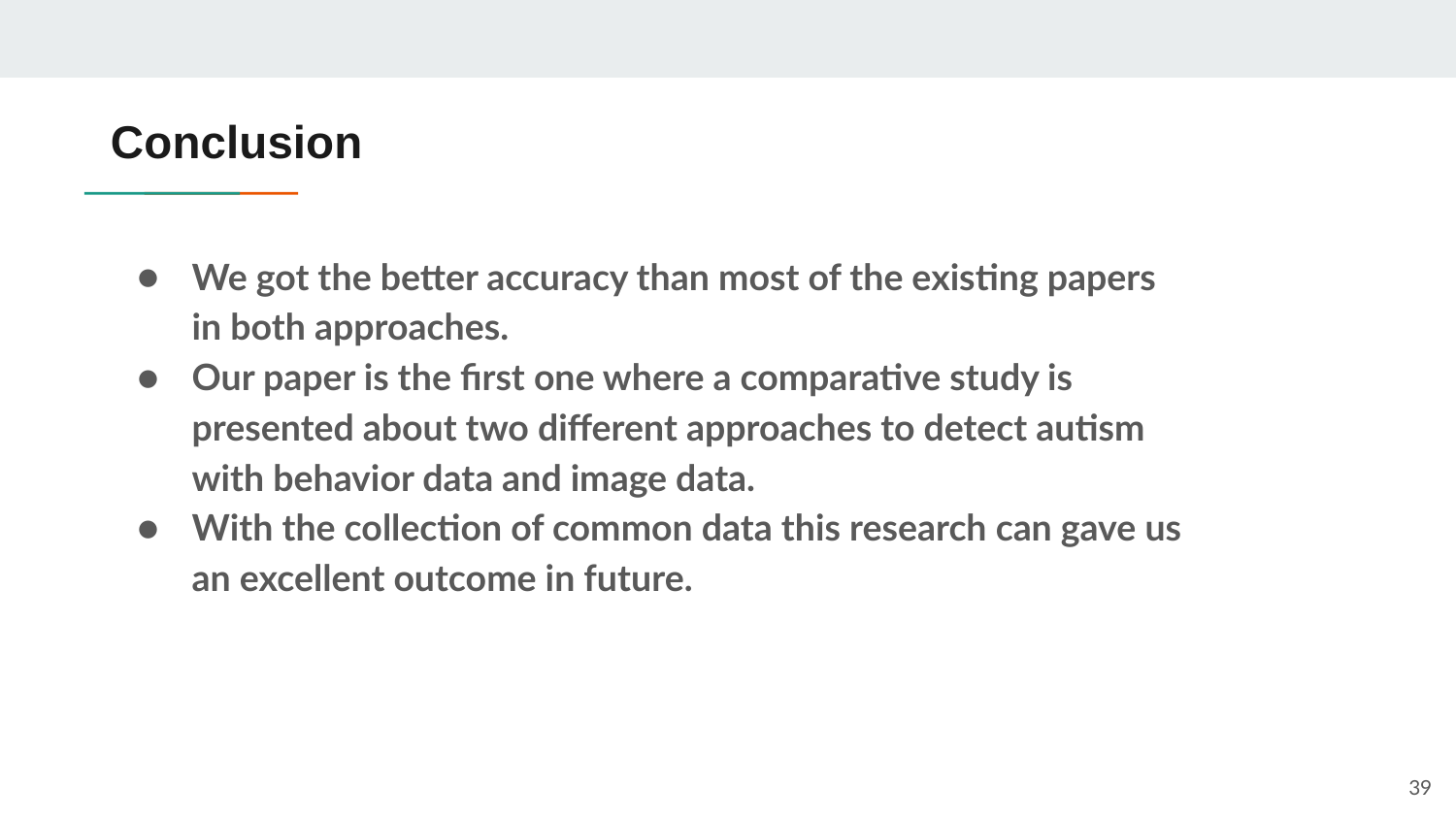

# Conclusion

We got the better accuracy than most of the existing papers in both approaches.
Our paper is the first one where a comparative study is presented about two different approaches to detect autism with behavior data and image data.
With the collection of common data this research can gave us an excellent outcome in future.

39